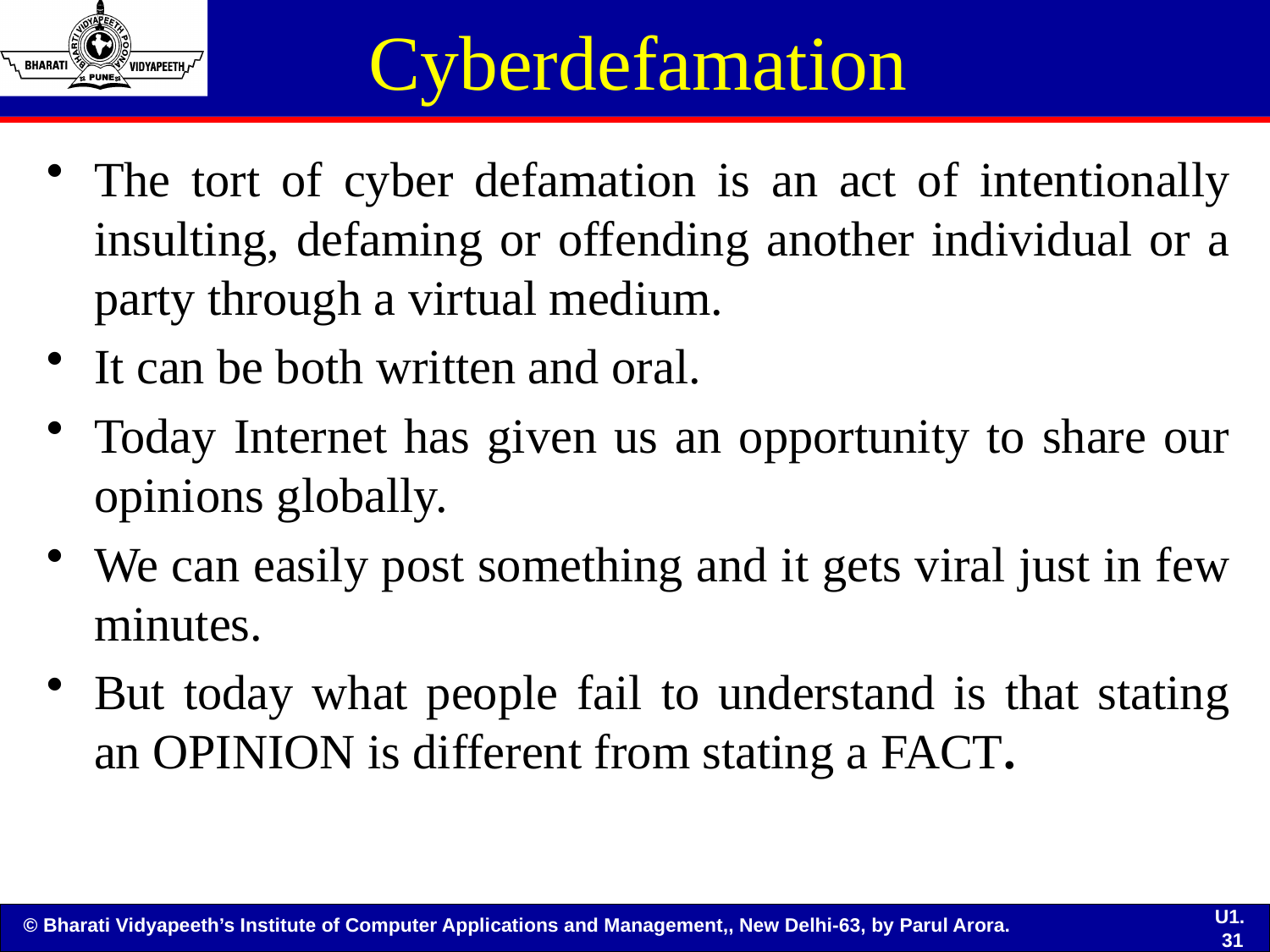

# Cyberdefamation
The tort of cyber defamation is an act of intentionally insulting, defaming or offending another individual or a party through a virtual medium.
It can be both written and oral.
Today Internet has given us an opportunity to share our opinions globally.
We can easily post something and it gets viral just in few minutes.
But today what people fail to understand is that stating an OPINION is different from stating a FACT.